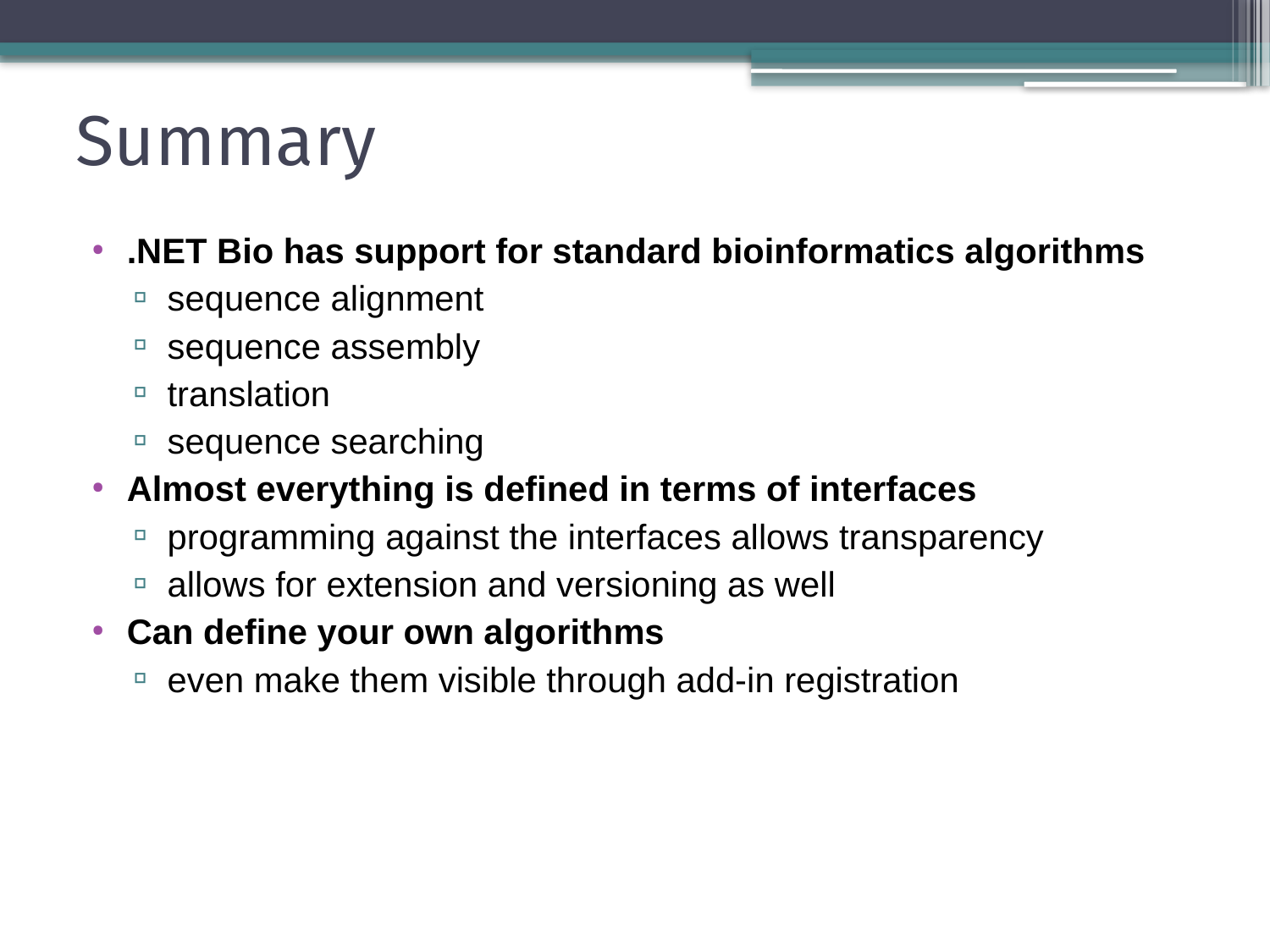

# Summary
.NET Bio has support for standard bioinformatics algorithms
sequence alignment
sequence assembly
translation
sequence searching
Almost everything is defined in terms of interfaces
programming against the interfaces allows transparency
allows for extension and versioning as well
Can define your own algorithms
even make them visible through add-in registration